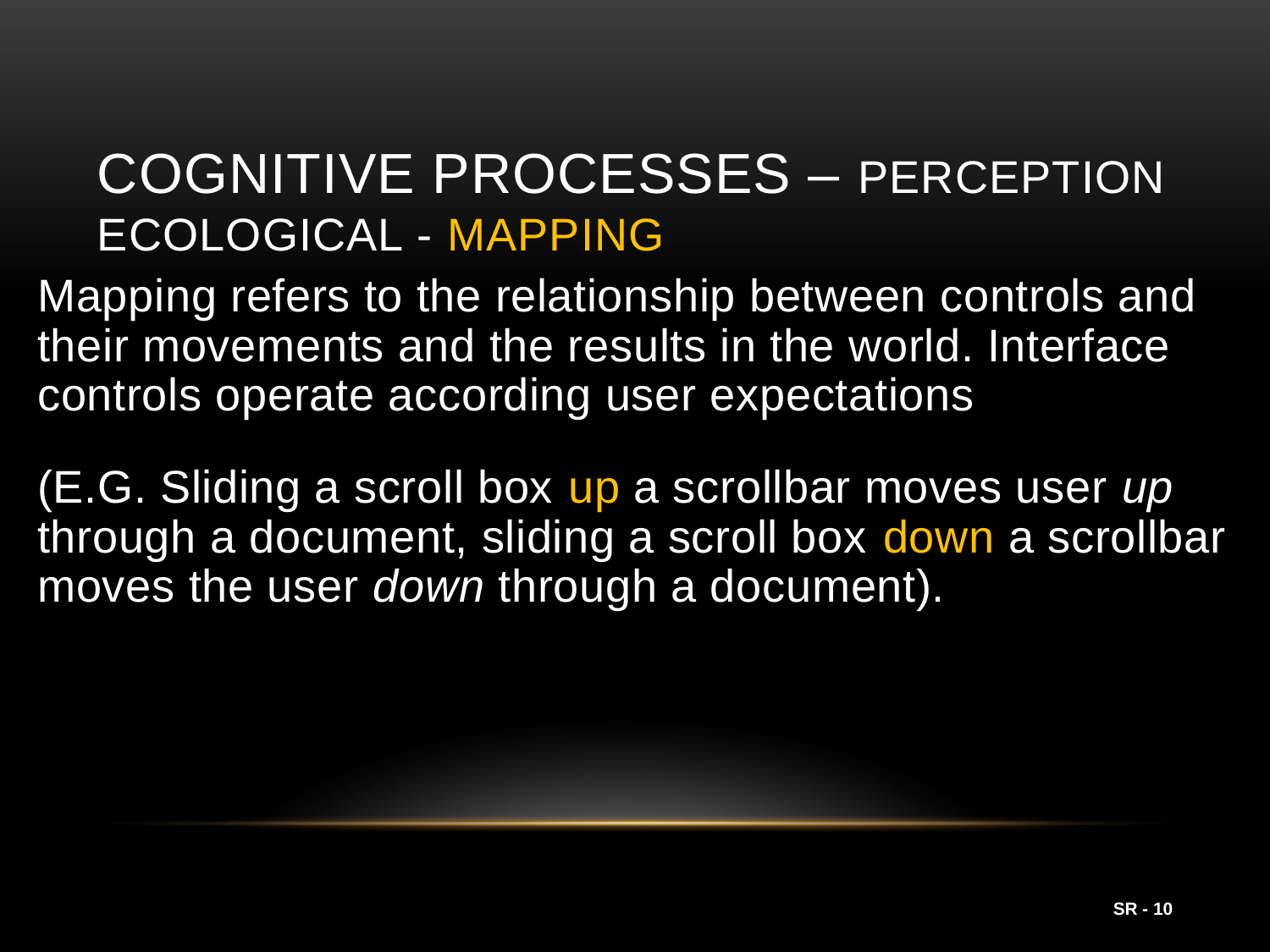

# Cognitive Processes – Perception Ecological - mapping
Mapping refers to the relationship between controls and their movements and the results in the world. Interface controls operate according user expectations
(E.G. Sliding a scroll box up a scrollbar moves user up through a document, sliding a scroll box down a scrollbar moves the user down through a document).
SR - 10